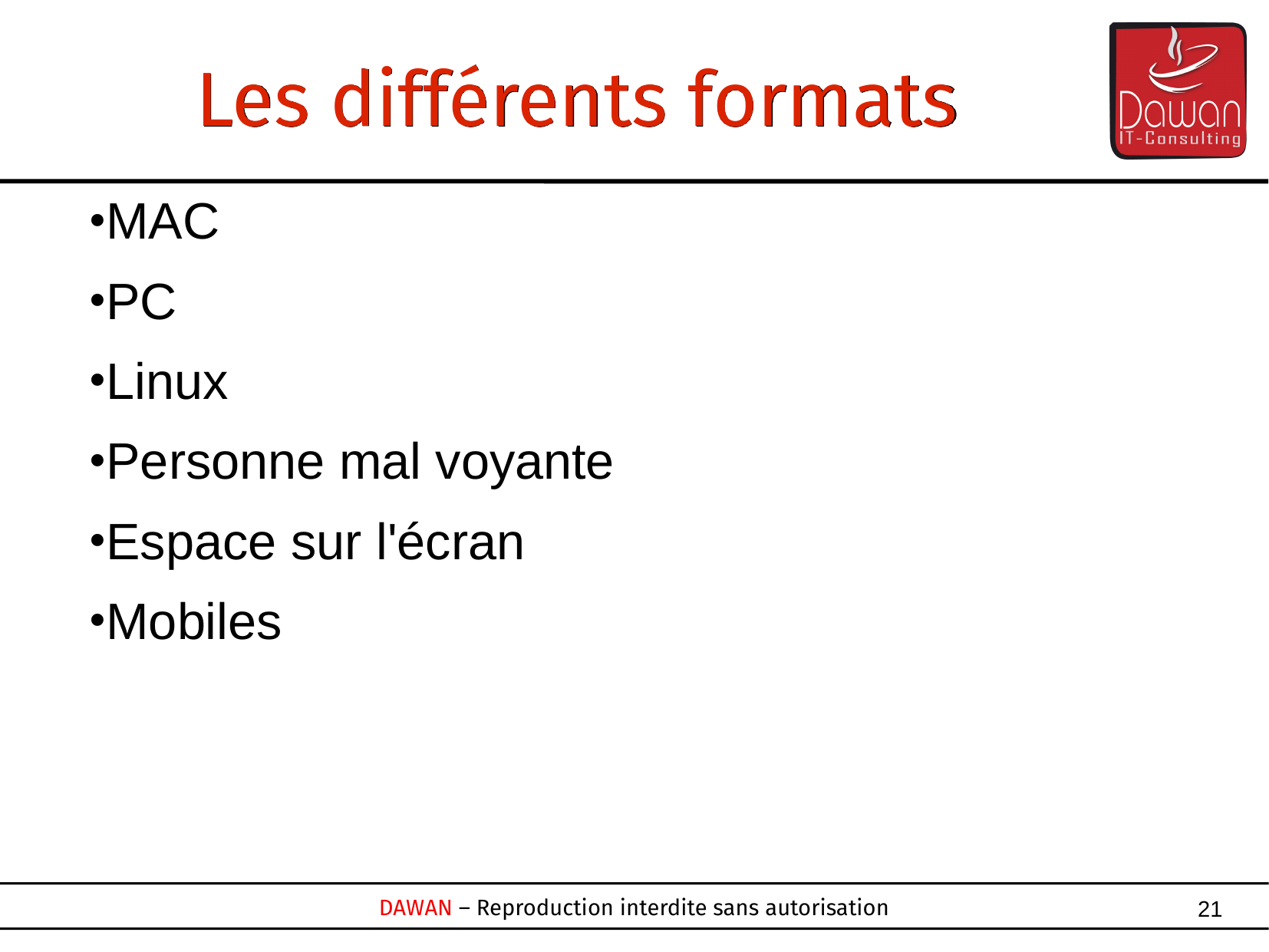

Les différents formats
MAC
PC
Linux
Personne mal voyante
Espace sur l'écran
Mobiles
21